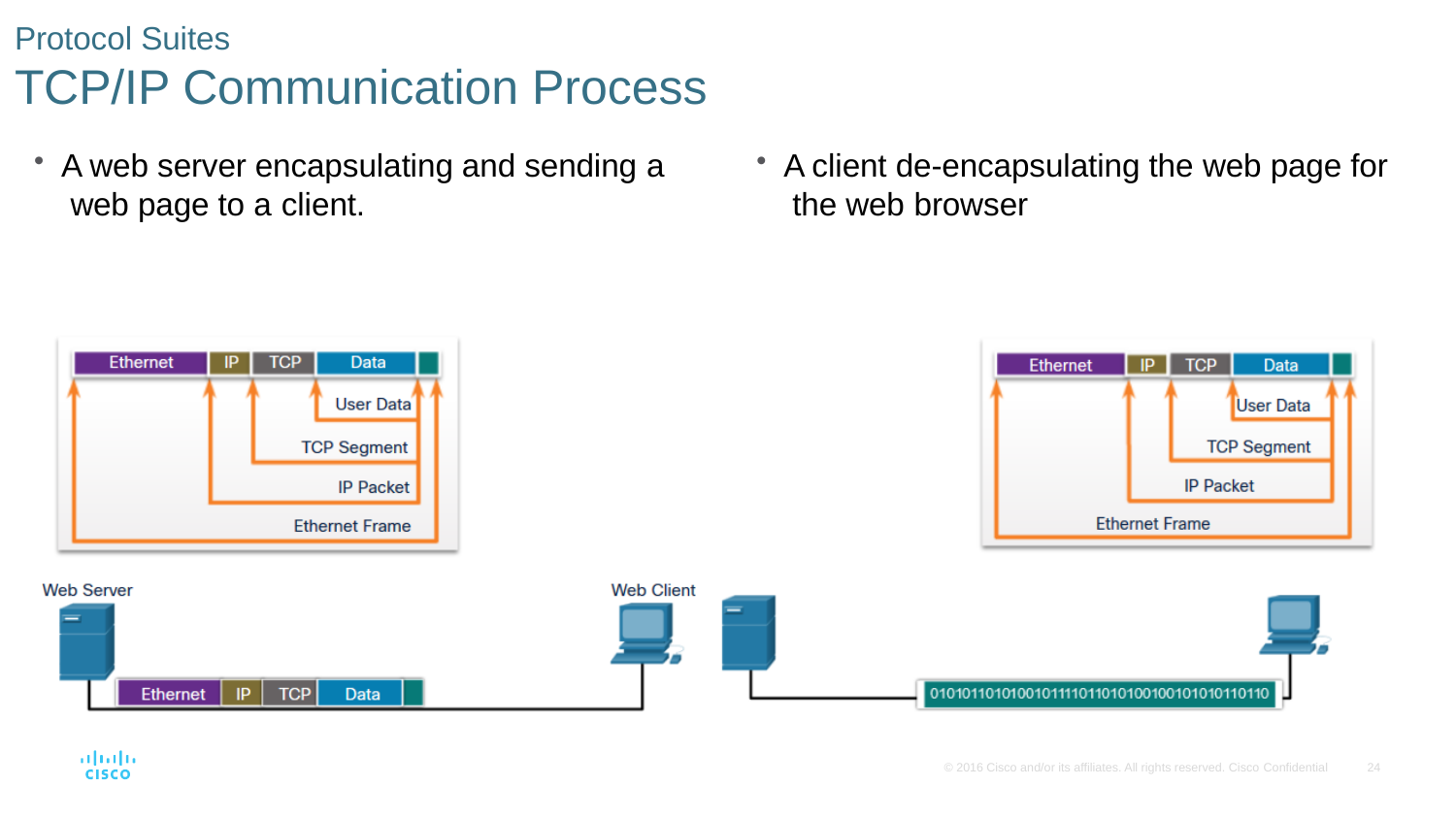

# Protocol Suites
TCP/IP Communication Process
A web server encapsulating and sending a  web page to a client.
A client de-encapsulating the web page for  the web browser

© 2016 Cisco and/or its affiliates. All rights reserved. Cisco Confidential
24